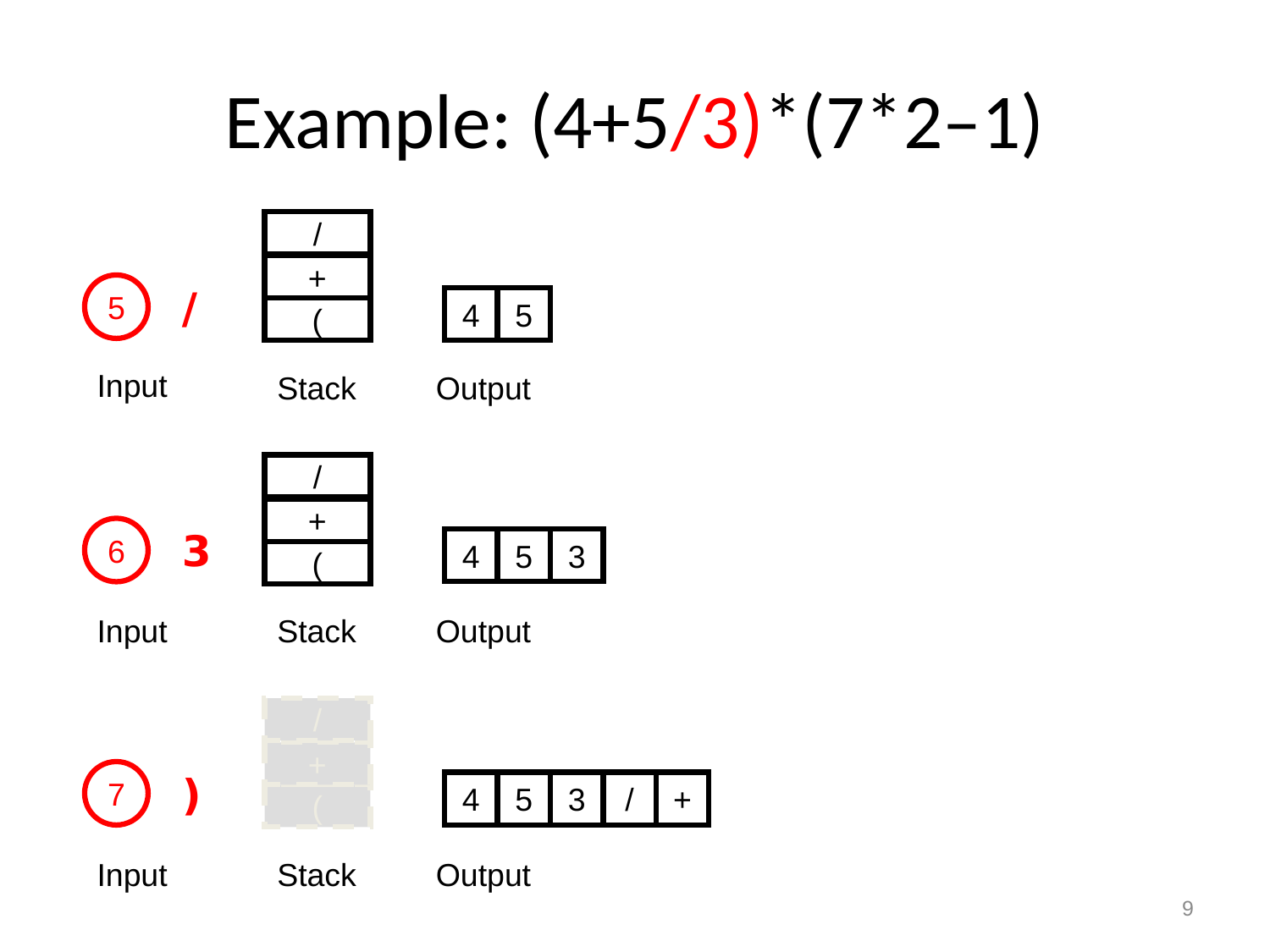

# Example: (4+5/3)*(7*2–1)
/
+
5
/
4
5
(
Input
Stack
Output
/
+
6
3
4
5
3
(
Input
Stack
Output
/
+
7
)
4
5
3
/
+
(
Input
Stack
Output
9